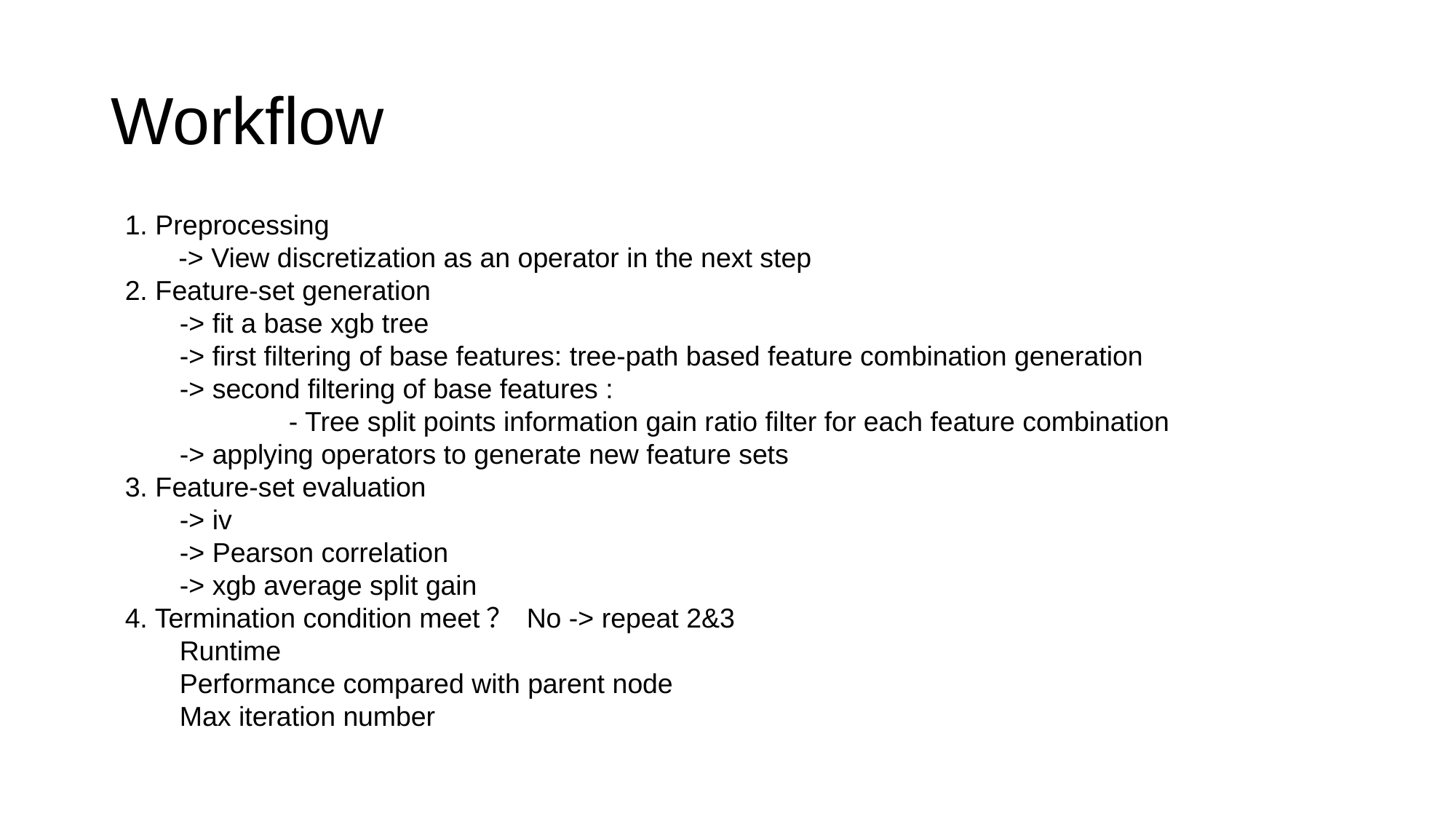

# Workflow
1. Preprocessing
       -> View discretization as an operator in the next step
2. Feature-set generation
-> fit a base xgb tree
-> first filtering of base features: tree-path based feature combination generation
-> second filtering of base features :
	- Tree split points information gain ratio filter for each feature combination
-> applying operators to generate new feature sets
3. Feature-set evaluation
-> iv
-> Pearson correlation
-> xgb average split gain
4. Termination condition meet？ No -> repeat 2&3
Runtime
Performance compared with parent node
Max iteration number